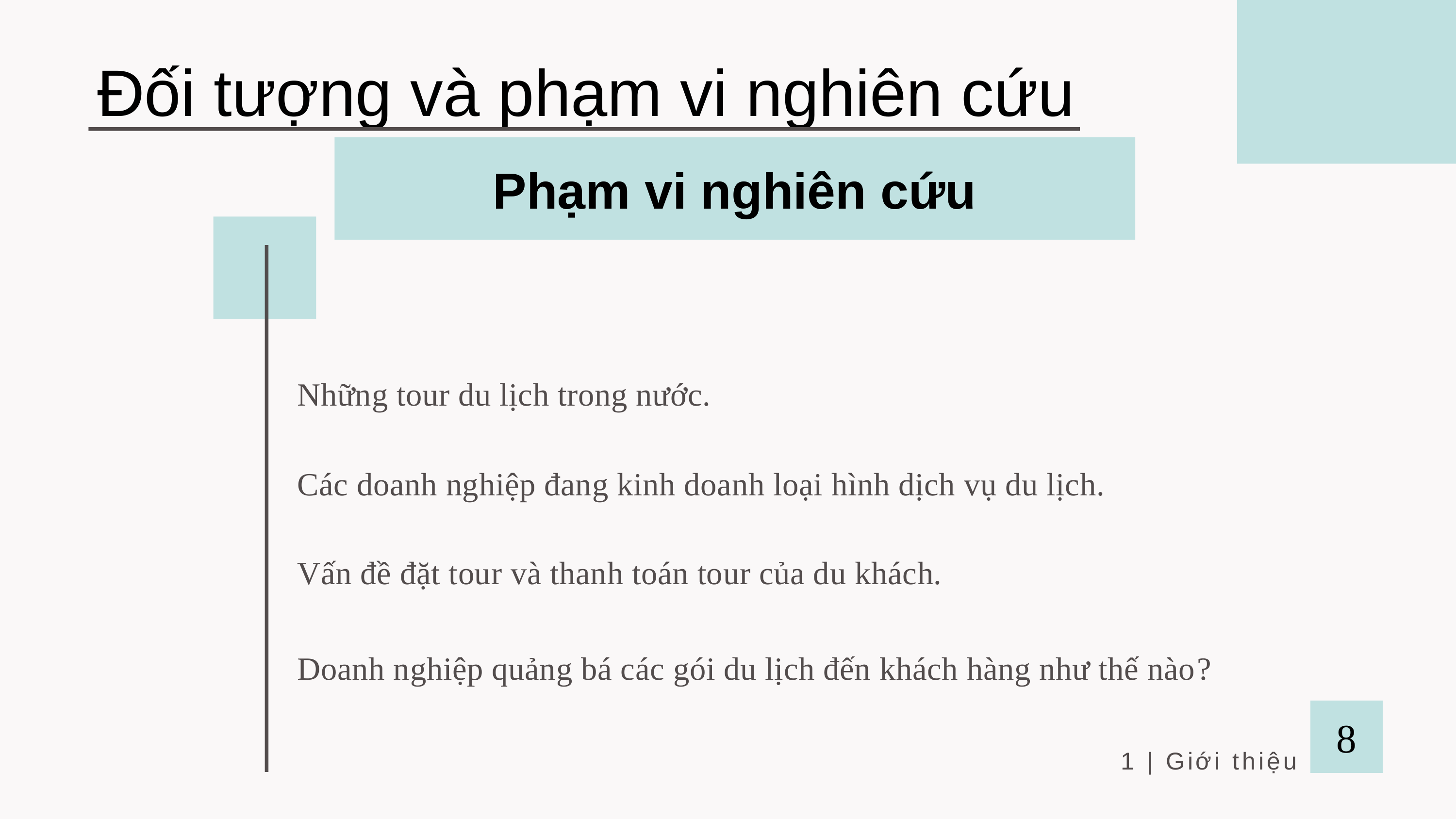

Đối tượng và phạm vi nghiên cứu

Phạm vi nghiên cứu

Những tour du lịch trong nước.
Các doanh nghiệp đang kinh doanh loại hình dịch vụ du lịch.
Vấn đề đặt tour và thanh toán tour của du khách.
Doanh nghiệp quảng bá các gói du lịch đến khách hàng như thế nào?
8
1 | Giới thiệu